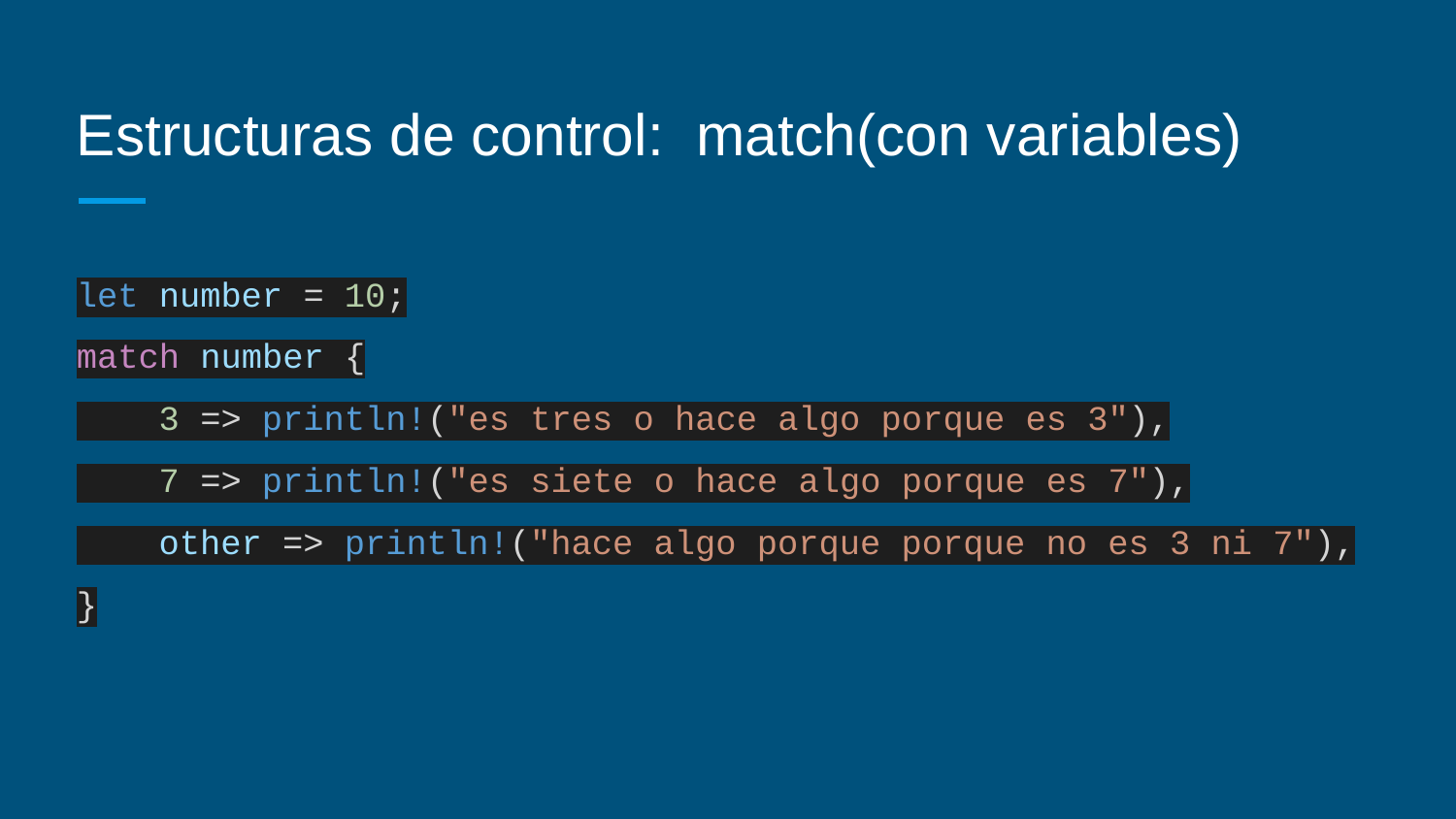

# Estructuras de control:  match(con variables)
let number = 10;
match number {
    3 => println!("es tres o hace algo porque es 3"),
    7 => println!("es siete o hace algo porque es 7"),
    other => println!("hace algo porque porque no es 3 ni 7"),
}